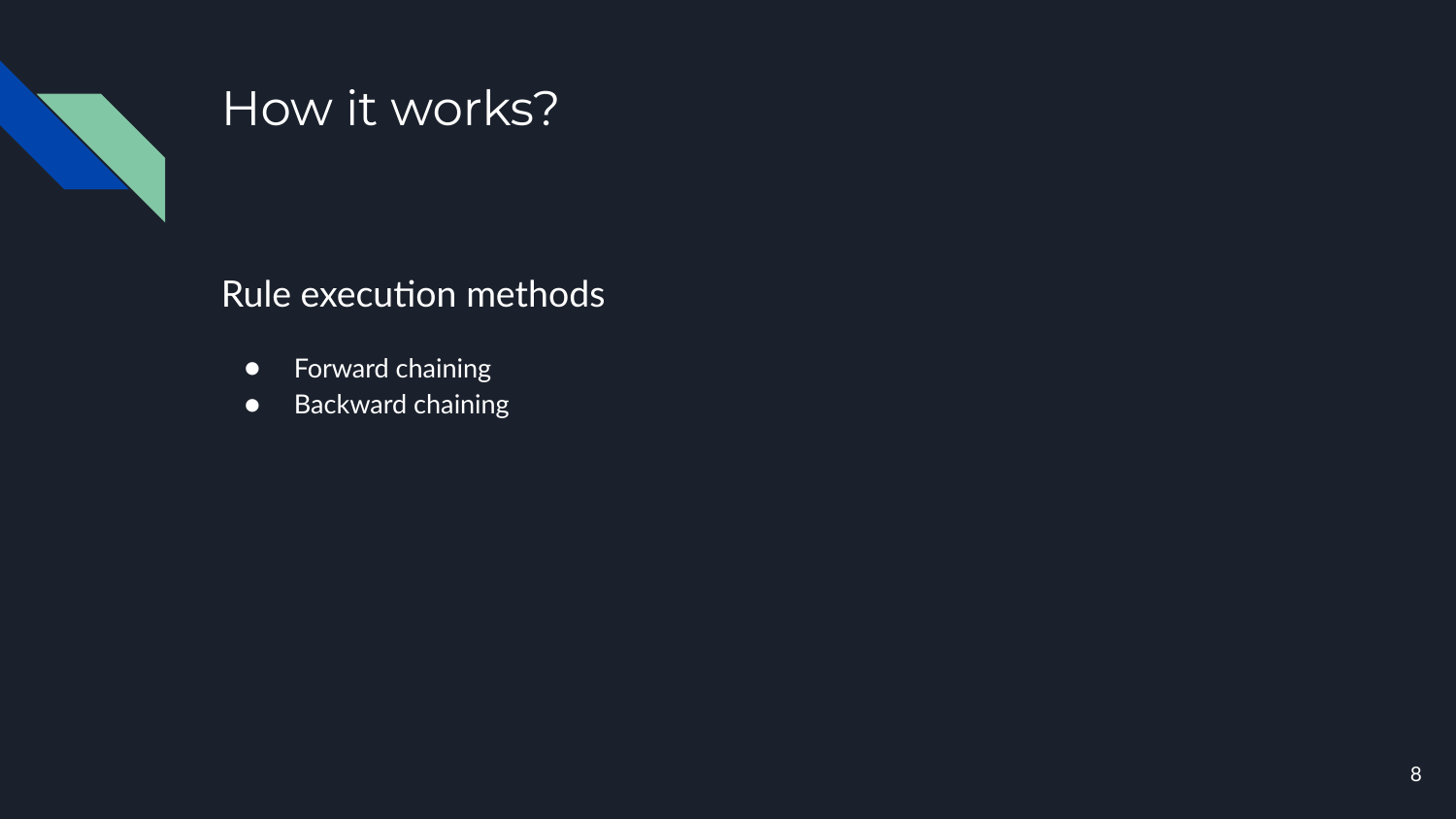

# How it works?

Rule execution methods
Forward chaining
Backward chaining
8